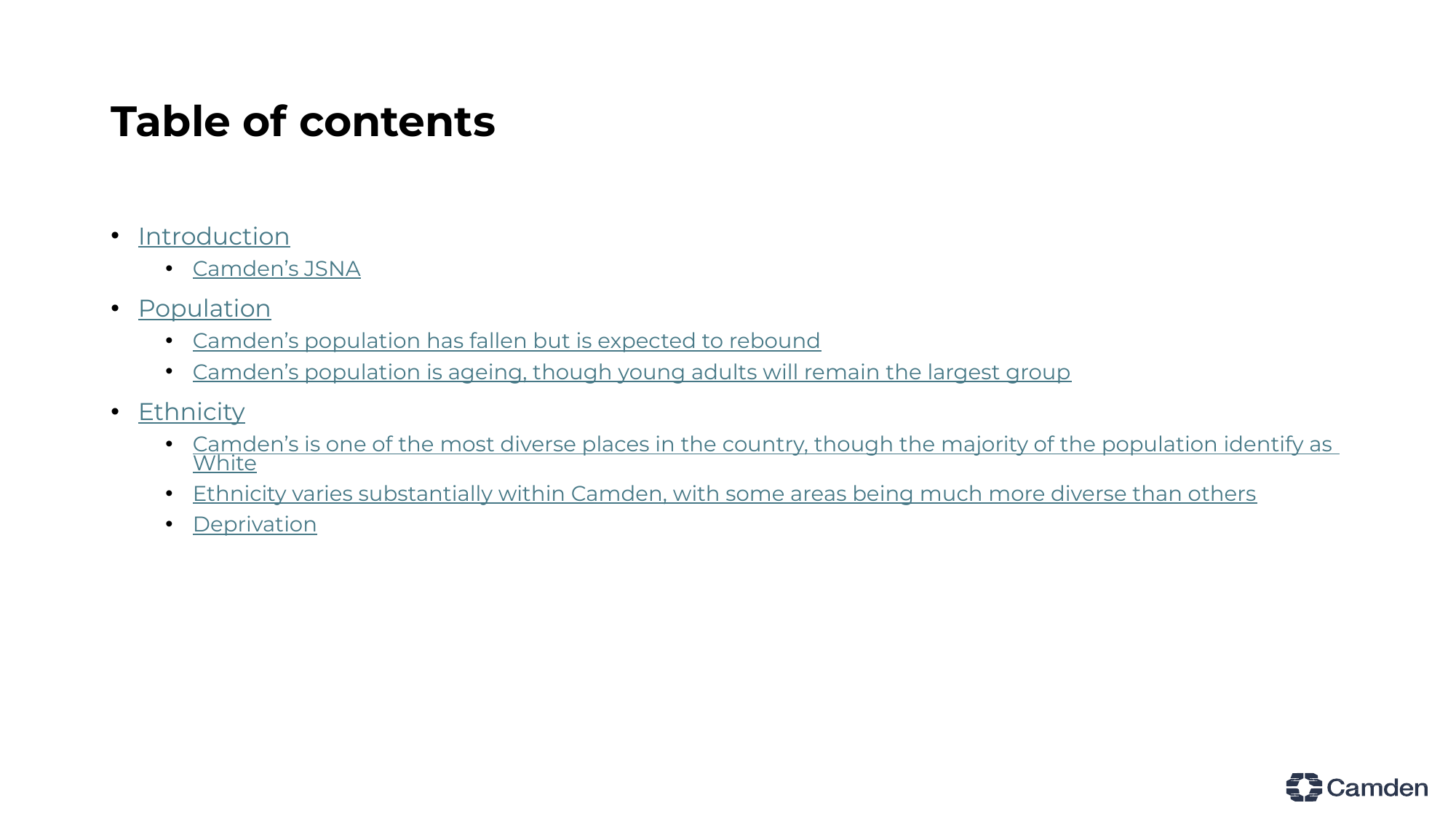

# Table of contents
Introduction
Camden’s JSNA
Population
Camden’s population has fallen but is expected to rebound
Camden’s population is ageing, though young adults will remain the largest group
Ethnicity
Camden’s is one of the most diverse places in the country, though the majority of the population identify as White
Ethnicity varies substantially within Camden, with some areas being much more diverse than others
Deprivation